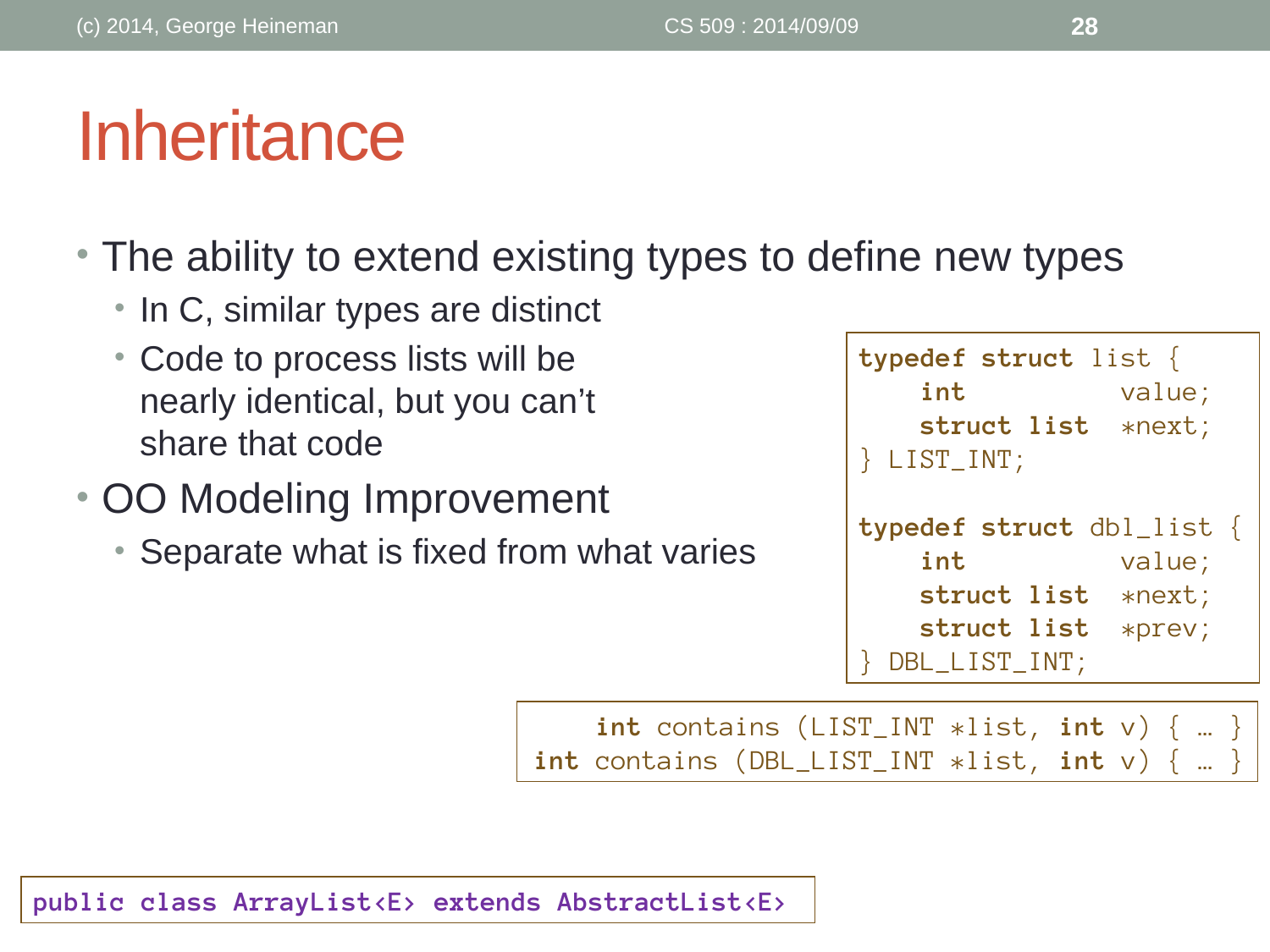

(c) 2014, George Heineman
CS 509 : 2014/09/09
28
# Inheritance
The ability to extend existing types to define new types
In C, similar types are distinct
Code to process lists will be
nearly identical, but you can’t
share that code
OO Modeling Improvement
Separate what is fixed from what varies

typedef struct list {
    int          value;
    struct list  *next;
} LIST_INT;

typedef struct dbl_list {
    int          value;
    struct list  *next;
    struct list  *prev;
} DBL_LIST_INT;
int contains (LIST_INT *list, int v) { … }
int contains (DBL_LIST_INT *list, int v) { … }
public class ArrayList<E> extends AbstractList<E>